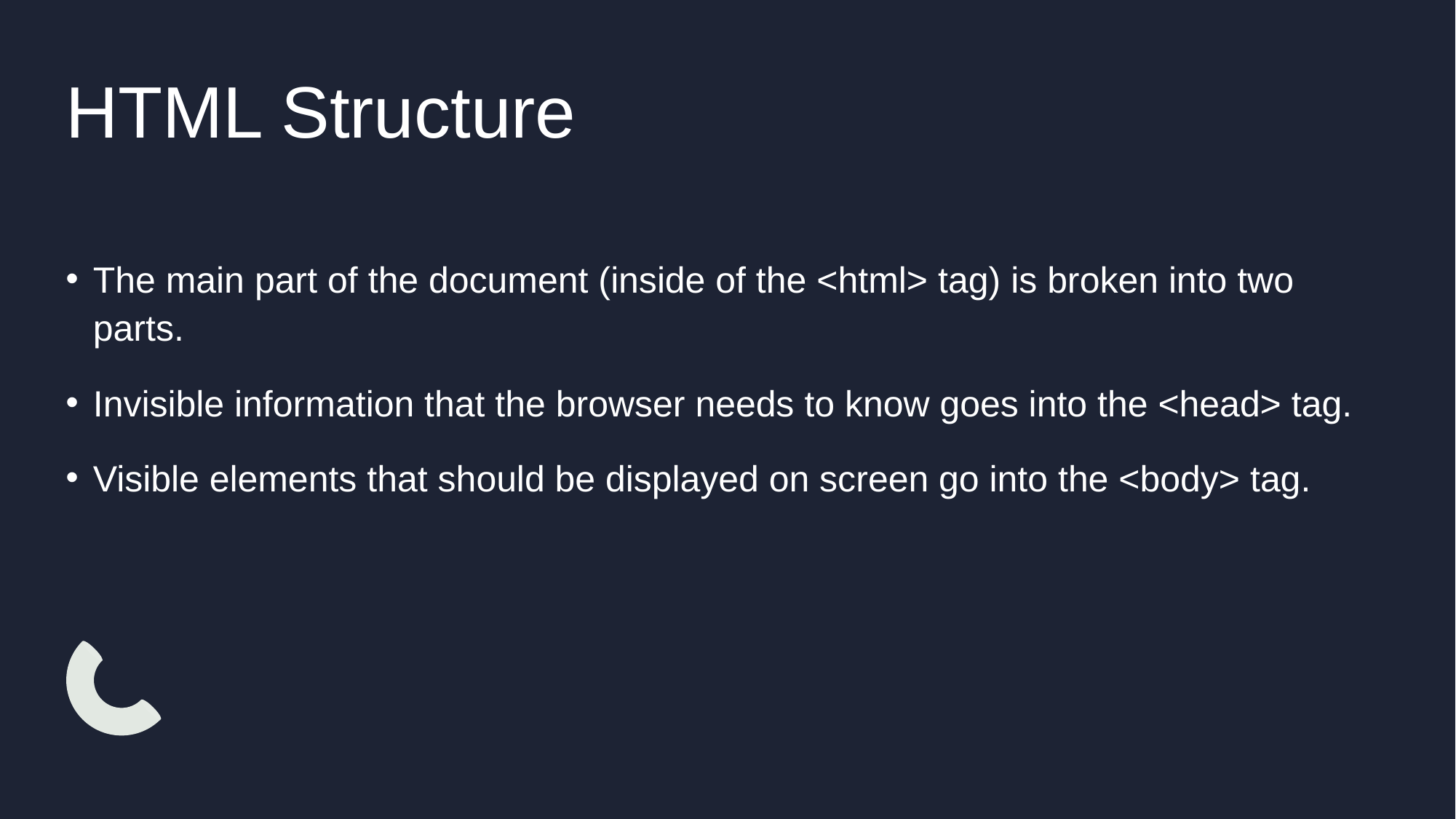

HTML Structure
The main part of the document (inside of the <html> tag) is broken into two parts.
Invisible information that the browser needs to know goes into the <head> tag.
Visible elements that should be displayed on screen go into the <body> tag.